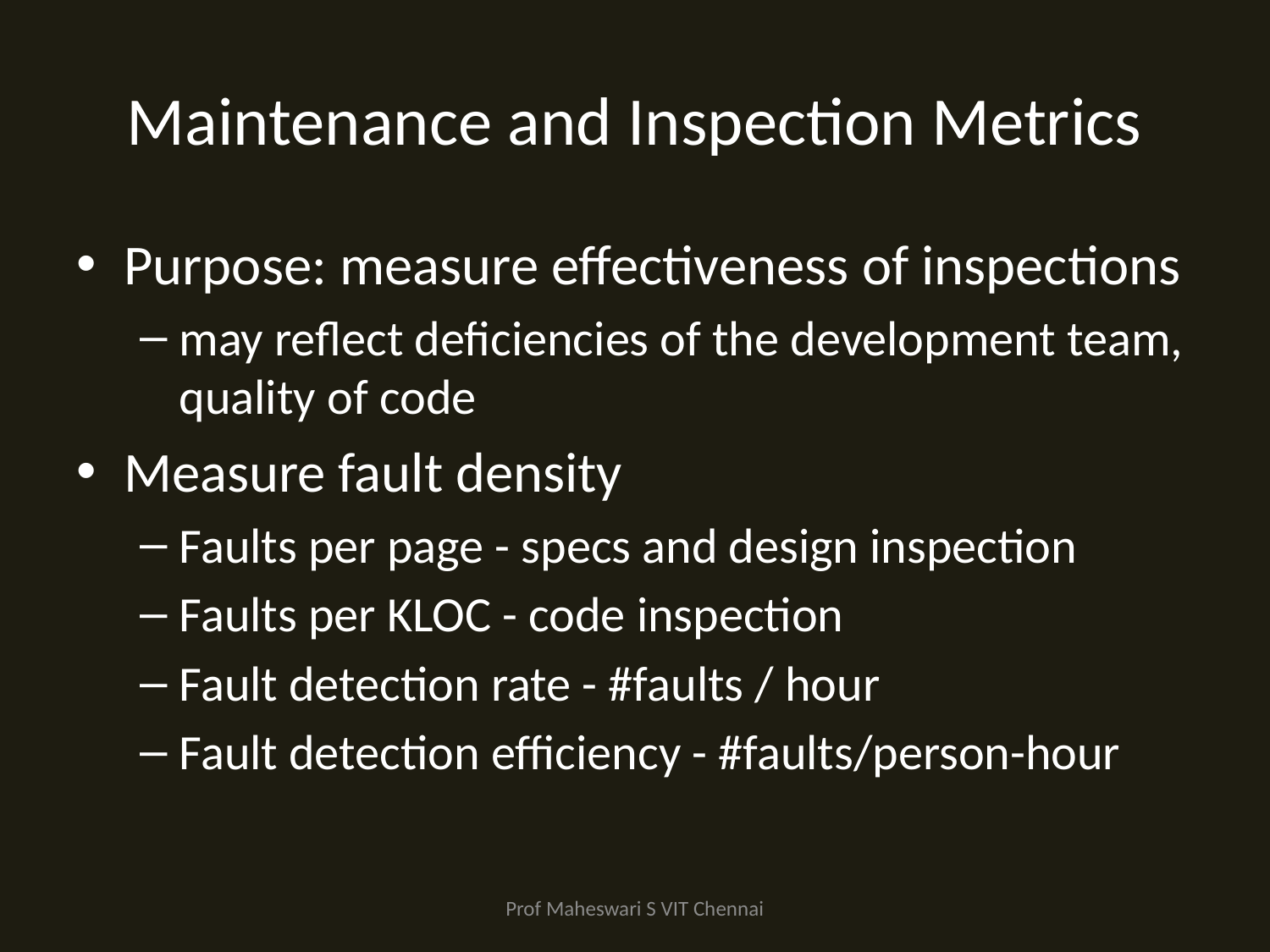

# Maintenance and Inspection Metrics
Purpose: measure effectiveness of inspections
may reflect deficiencies of the development team, quality of code
Measure fault density
Faults per page - specs and design inspection
Faults per KLOC - code inspection
Fault detection rate - #faults / hour
Fault detection efficiency - #faults/person-hour

Prof Maheswari S VIT Chennai